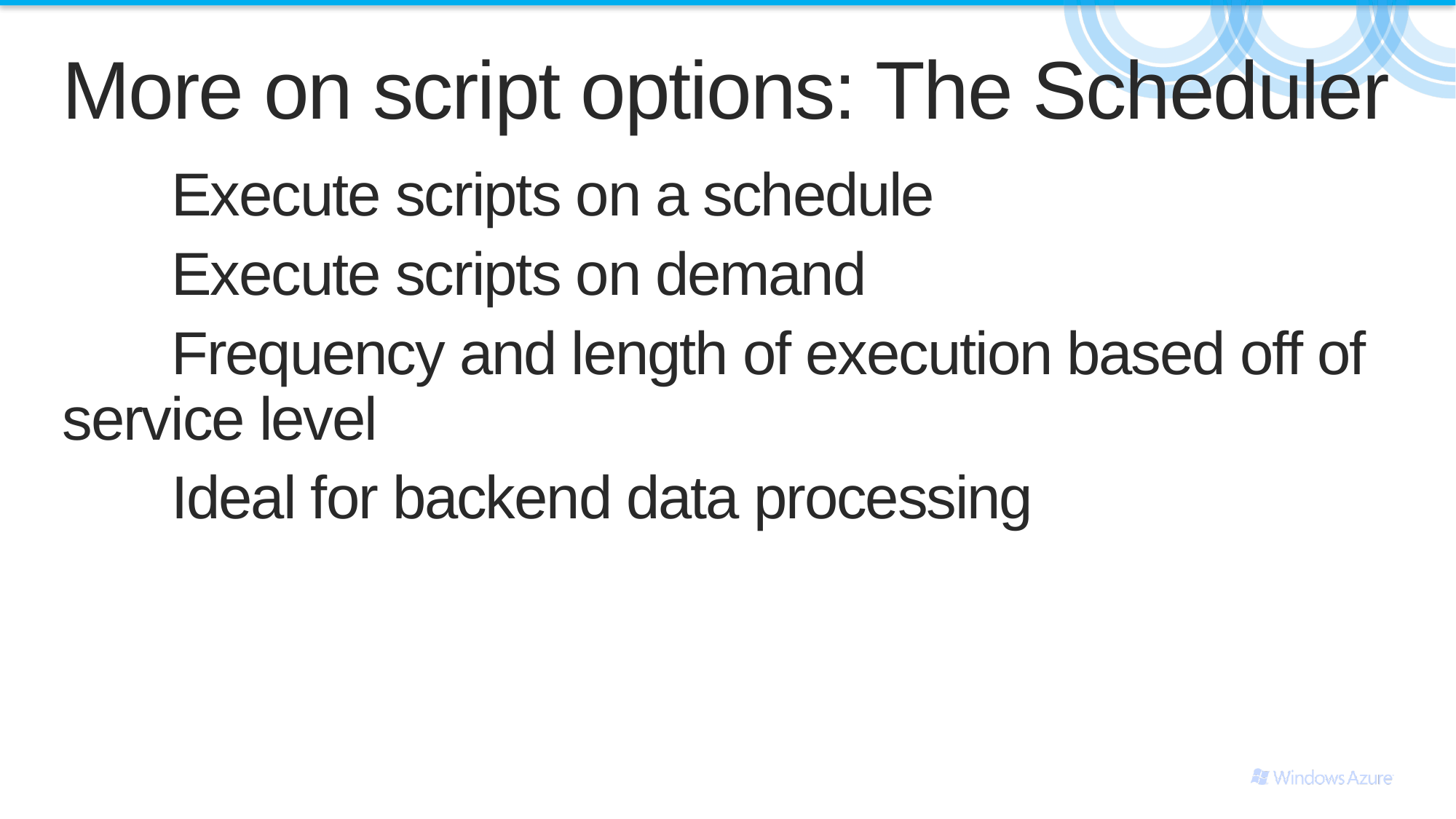

# More on script options: The Scheduler
	Execute scripts on a schedule
	Execute scripts on demand
	Frequency and length of execution based off of service level
	Ideal for backend data processing